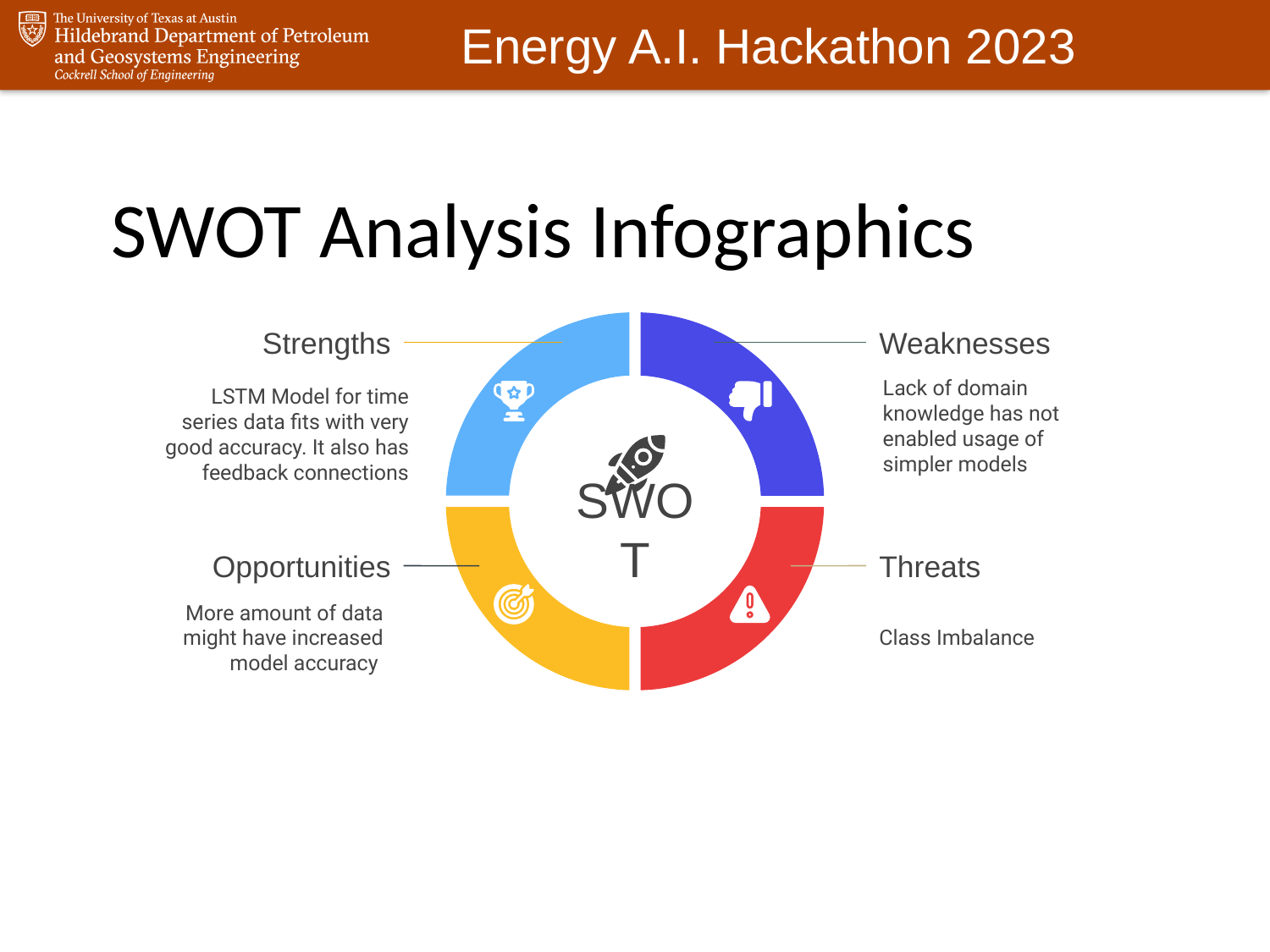

# SWOT Analysis Infographics
Weaknesses

Lack of domain knowledge has not enabled usage of simpler models
Strengths

LSTM Model for time series data fits with very good accuracy. It also has
feedback connections

SWOT

Opportunities
More amount of data
might have increased
model accuracy

Threats
Class Imbalance